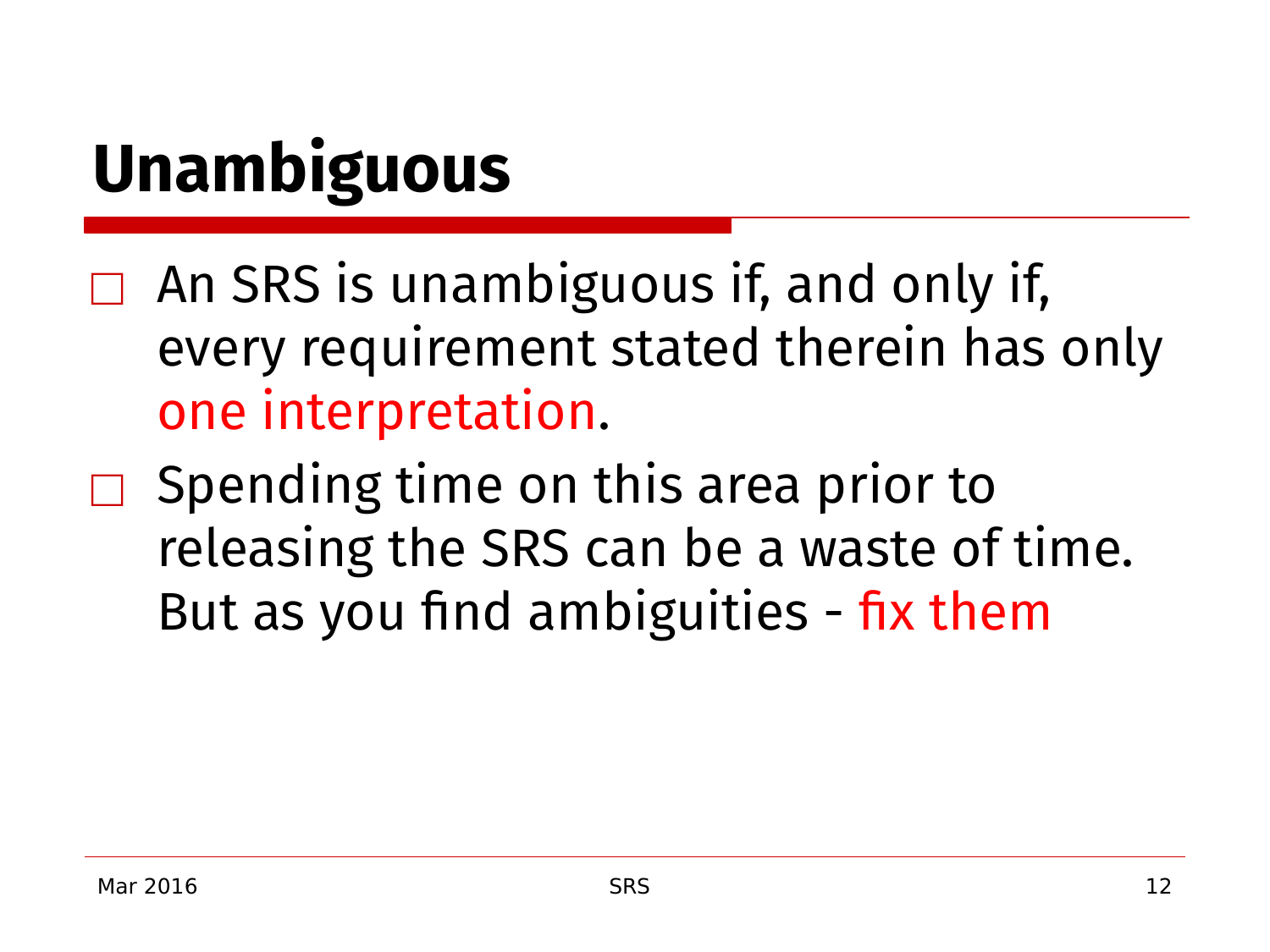

# Unambiguous
An SRS is unambiguous if, and only if, every requirement stated therein has only one interpretation.
Spending time on this area prior to releasing the SRS can be a waste of time. But as you find ambiguities - fix them
Mar 2016
SRS
12